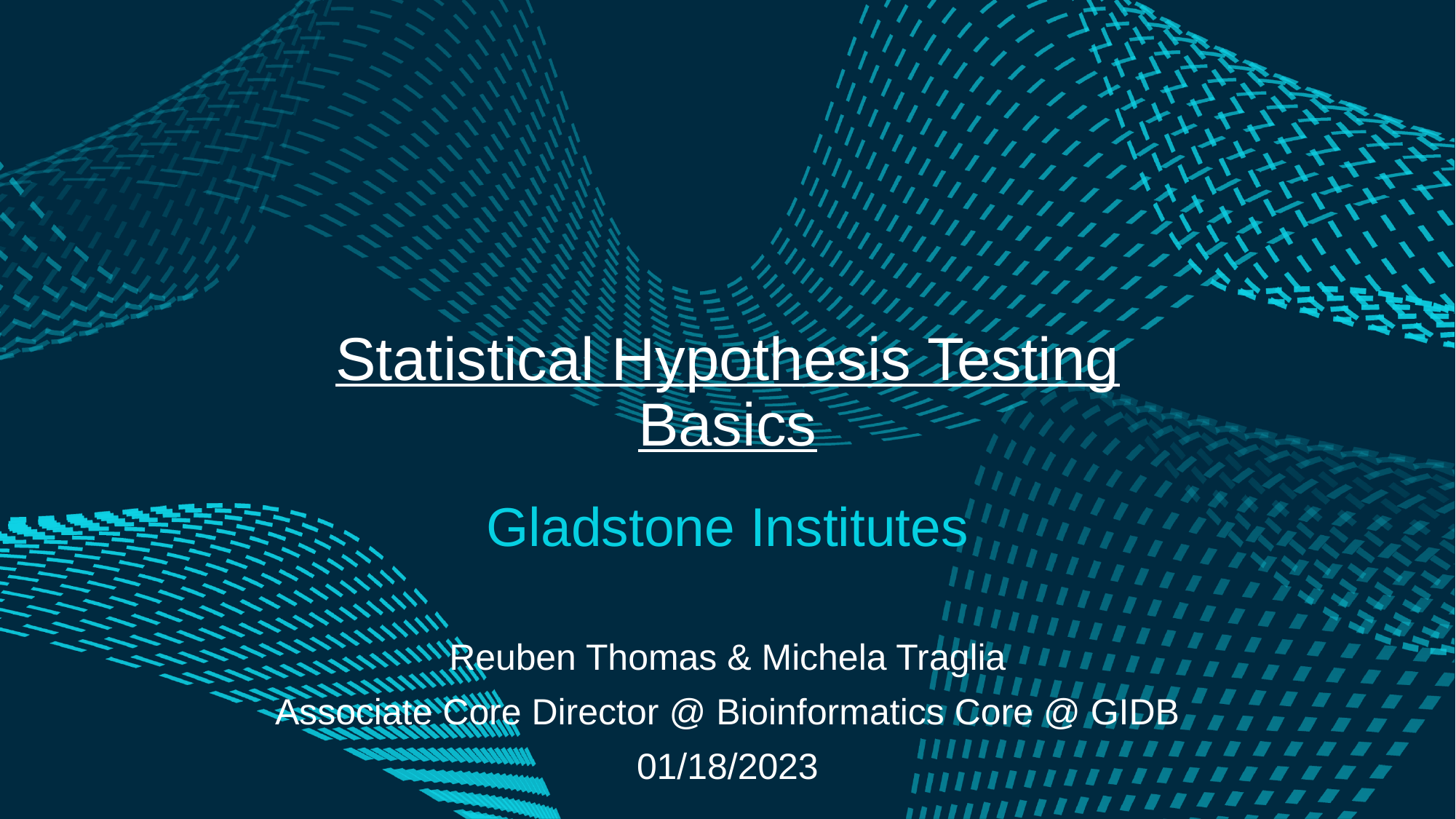

# Statistical Hypothesis Testing Basics
Gladstone Institutes
Reuben Thomas & Michela Traglia
Associate Core Director @ Bioinformatics Core @ GIDB
01/18/2023